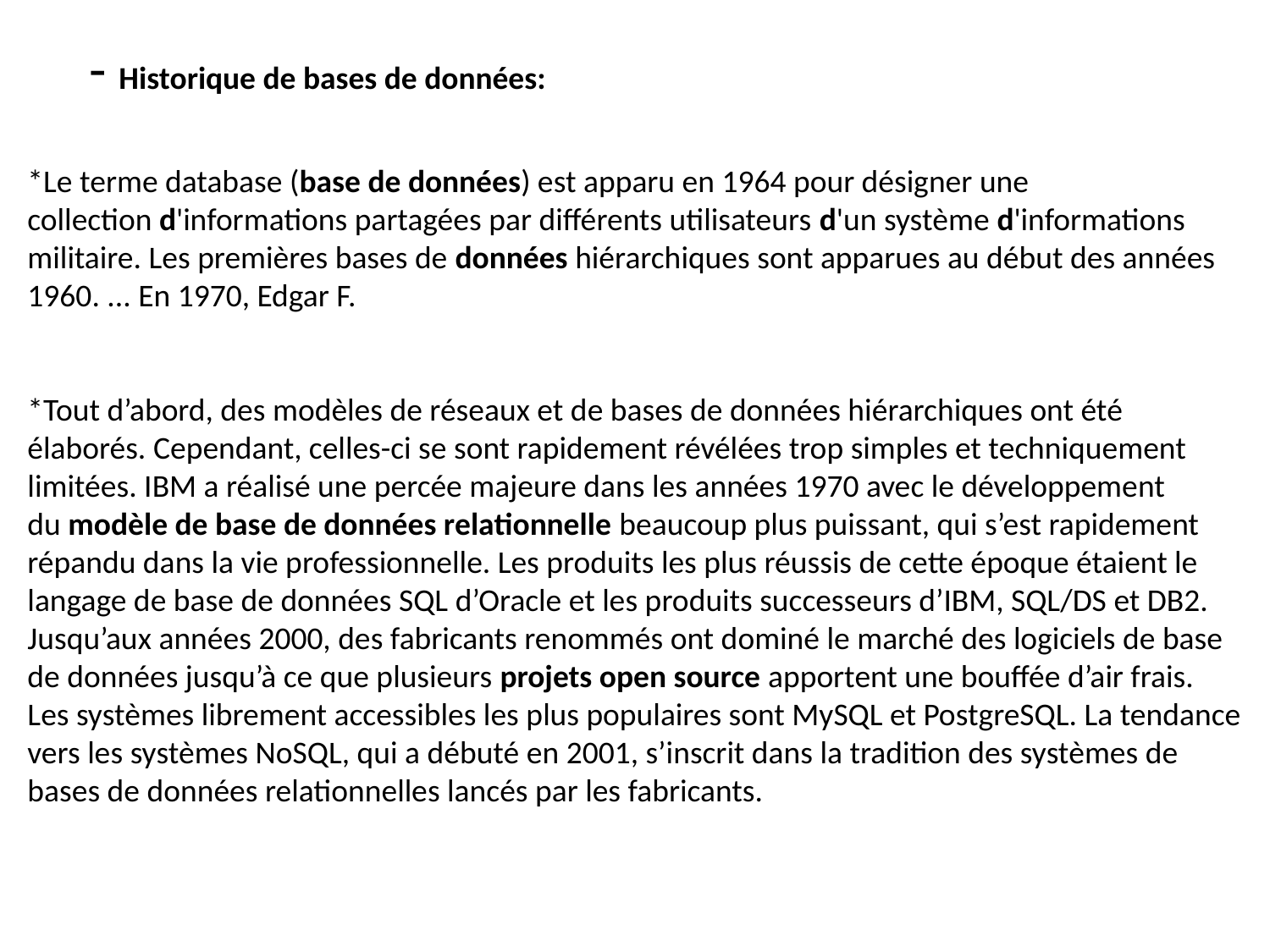

- Historique de bases de données:

*Le terme database (base de données) est apparu en 1964 pour désigner une collection d'informations partagées par différents utilisateurs d'un système d'informations militaire. Les premières bases de données hiérarchiques sont apparues au début des années 1960. ... En 1970, Edgar F.

*Tout d’abord, des modèles de réseaux et de bases de données hiérarchiques ont été élaborés. Cependant, celles-ci se sont rapidement révélées trop simples et techniquement limitées. IBM a réalisé une percée majeure dans les années 1970 avec le développement du modèle de base de données relationnelle beaucoup plus puissant, qui s’est rapidement répandu dans la vie professionnelle. Les produits les plus réussis de cette époque étaient le langage de base de données SQL d’Oracle et les produits successeurs d’IBM, SQL/DS et DB2.
Jusqu’aux années 2000, des fabricants renommés ont dominé le marché des logiciels de base de données jusqu’à ce que plusieurs projets open source apportent une bouffée d’air frais. Les systèmes librement accessibles les plus populaires sont MySQL et PostgreSQL. La tendance vers les systèmes NoSQL, qui a débuté en 2001, s’inscrit dans la tradition des systèmes de bases de données relationnelles lancés par les fabricants.